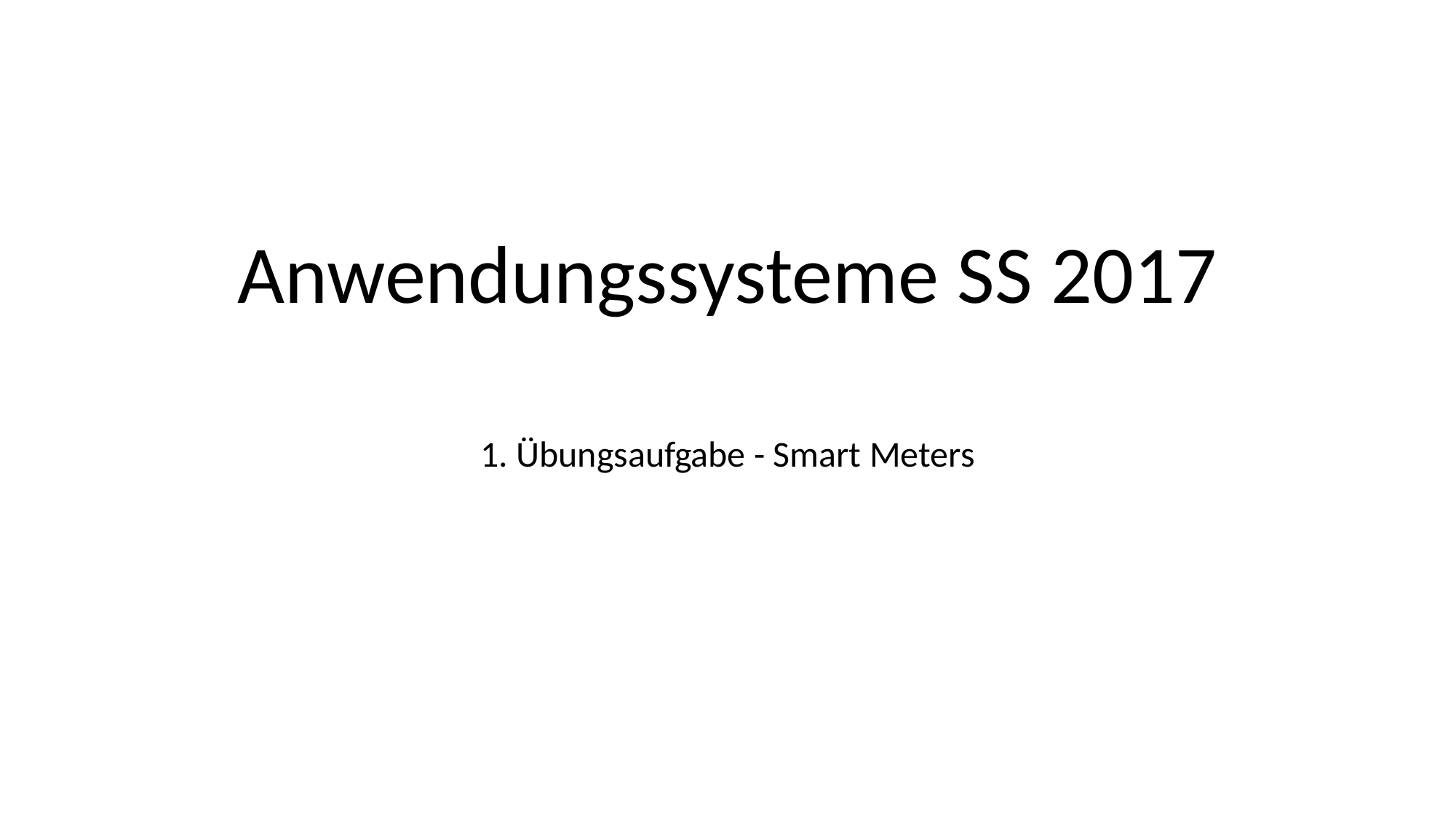

# Anwendungssysteme SS 2017
1. Übungsaufgabe - Smart Meters